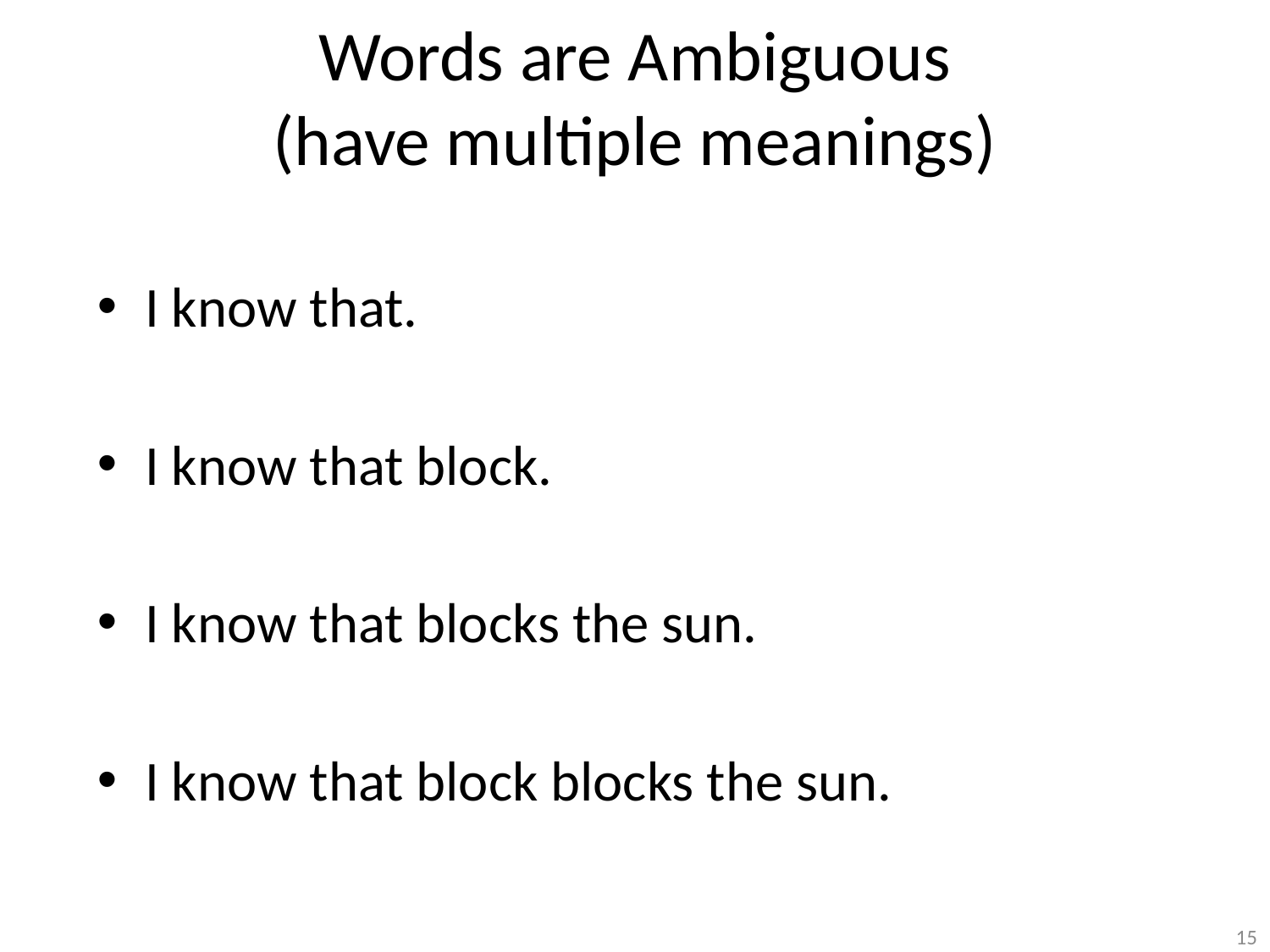

# Words are Ambiguous (have multiple meanings)
I know that.

I know that block.

I know that blocks the sun.

I know that block blocks the sun.

15